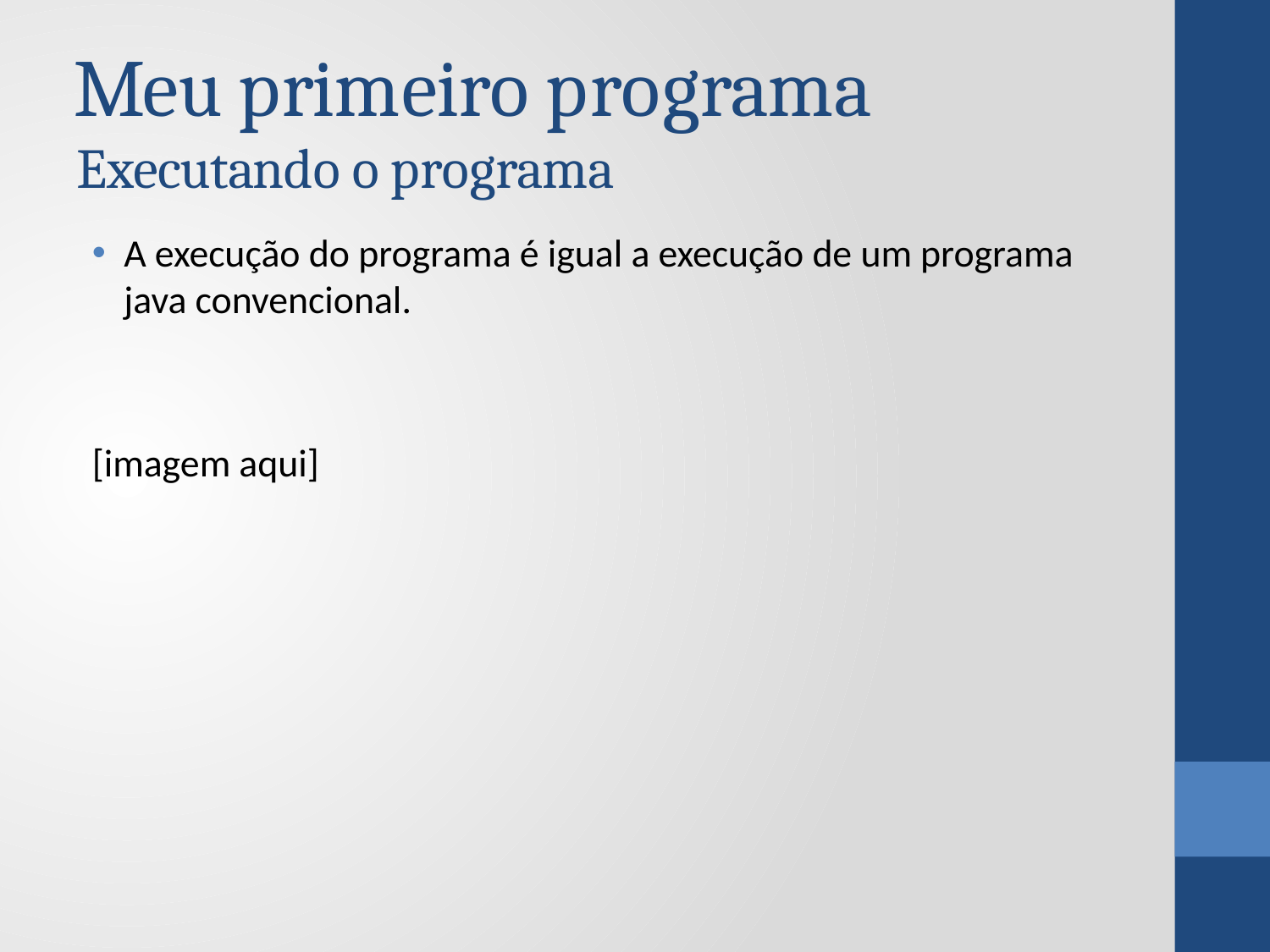

# Meu primeiro programa Executando o programa
A execução do programa é igual a execução de um programa java convencional.

[imagem aqui]